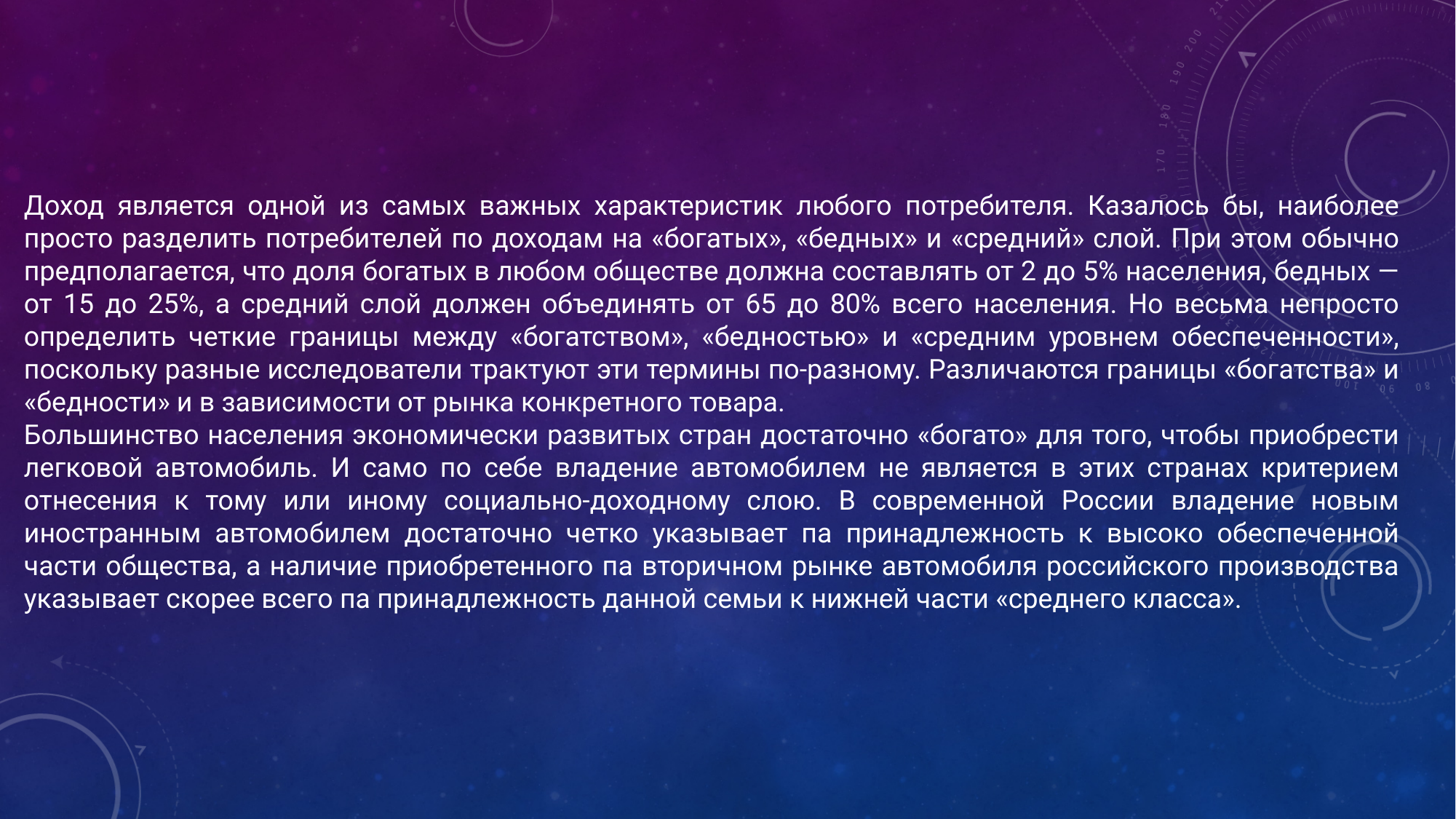

Доход является одной из самых важных характеристик любого потребителя. Казалось бы, наиболее просто разделить потребителей по доходам на «богатых», «бедных» и «средний» слой. При этом обычно предполагается, что доля богатых в любом обществе должна составлять от 2 до 5% населения, бедных — от 15 до 25%, а средний слой должен объединять от 65 до 80% всего населения. Но весьма непросто определить четкие границы между «богатством», «бедностью» и «средним уровнем обеспеченности», поскольку разные исследователи трактуют эти термины по-разному. Различаются границы «богатства» и «бедности» и в зависимости от рынка конкретного товара.
Большинство населения экономически развитых стран достаточно «богато» для того, чтобы приобрести легковой автомобиль. И само по себе владение автомобилем не является в этих странах критерием отнесения к тому или иному социально-доходному слою. В современной России владение новым иностранным автомобилем достаточно четко указывает па принадлежность к высоко обеспеченной части общества, а наличие приобретенного па вторичном рынке автомобиля российского производства указывает скорее всего па принадлежность данной семьи к нижней части «среднего класса».